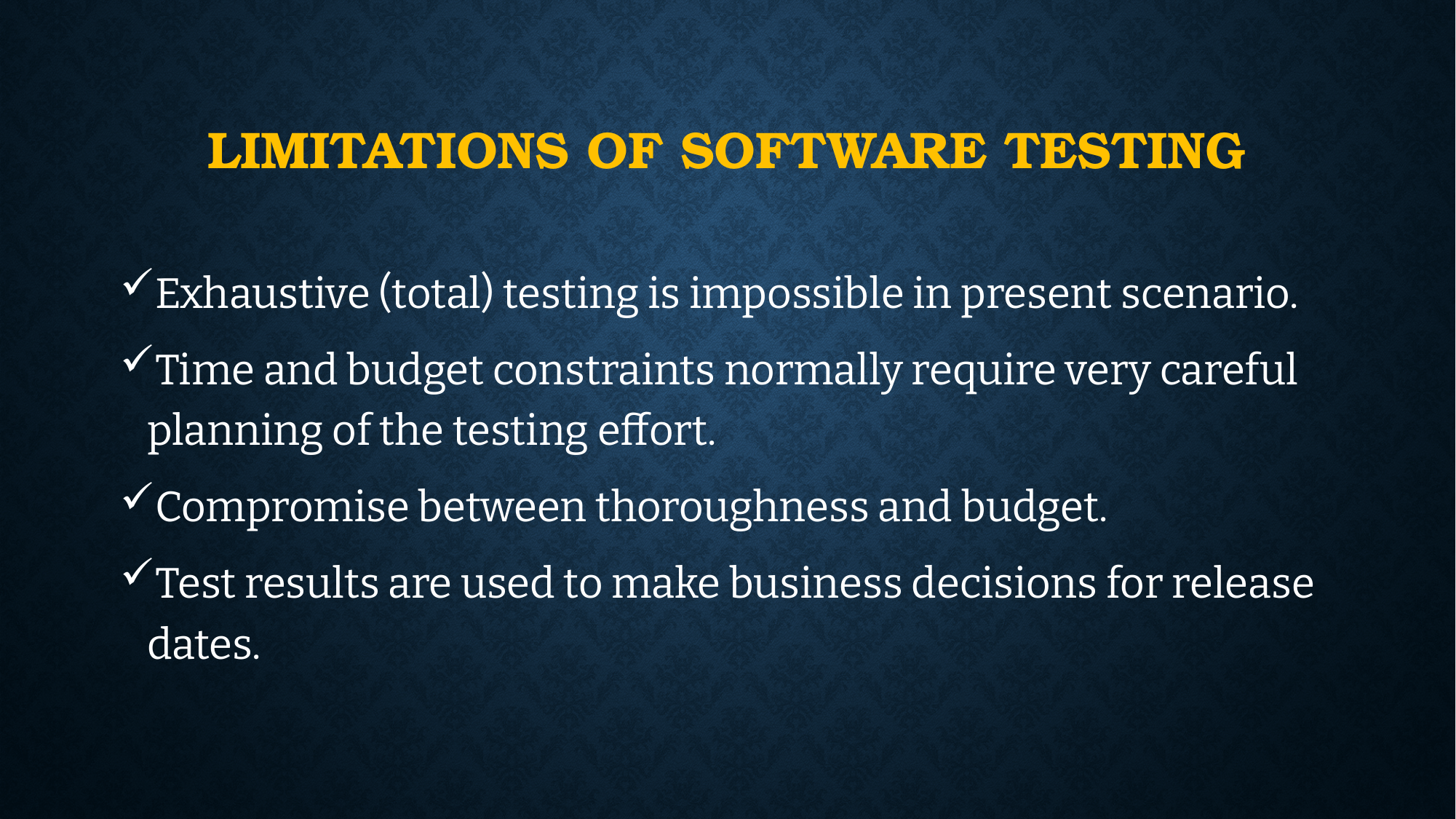

# Limitations of software testing
Exhaustive (total) testing is impossible in present scenario.
Time and budget constraints normally require very careful planning of the testing effort.
Compromise between thoroughness and budget.
Test results are used to make business decisions for release dates.